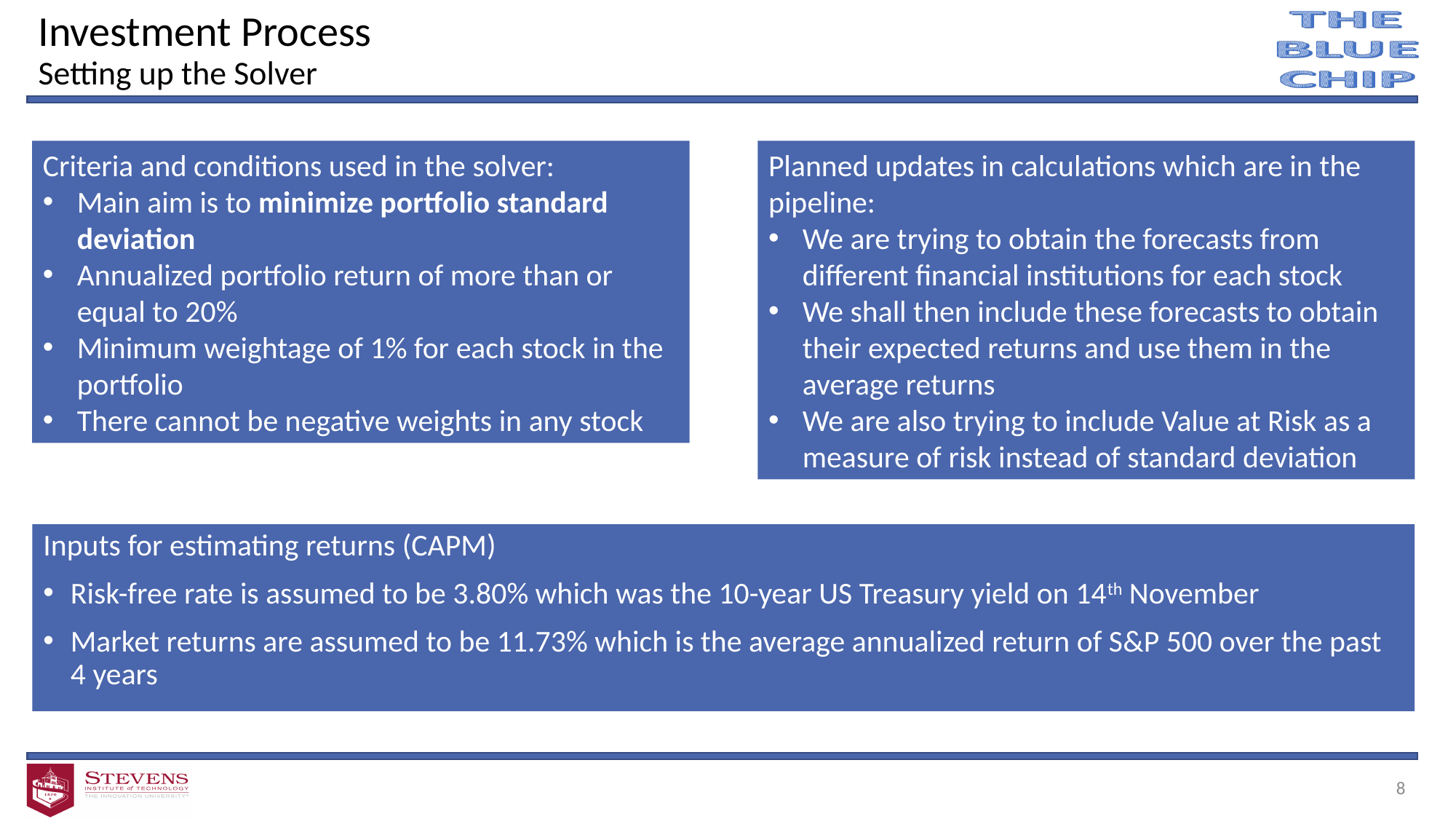

# Investment Process
Setting up the Solver
Criteria and conditions used in the solver:
Main aim is to minimize portfolio standard deviation
Annualized portfolio return of more than or equal to 20%
Minimum weightage of 1% for each stock in the portfolio
There cannot be negative weights in any stock
Planned updates in calculations which are in the pipeline:
We are trying to obtain the forecasts from different financial institutions for each stock
We shall then include these forecasts to obtain their expected returns and use them in the average returns
We are also trying to include Value at Risk as a measure of risk instead of standard deviation
Inputs for estimating returns (CAPM)
Risk-free rate is assumed to be 3.80% which was the 10-year US Treasury yield on 14th November
Market returns are assumed to be 11.73% which is the average annualized return of S&P 500 over the past 4 years

8